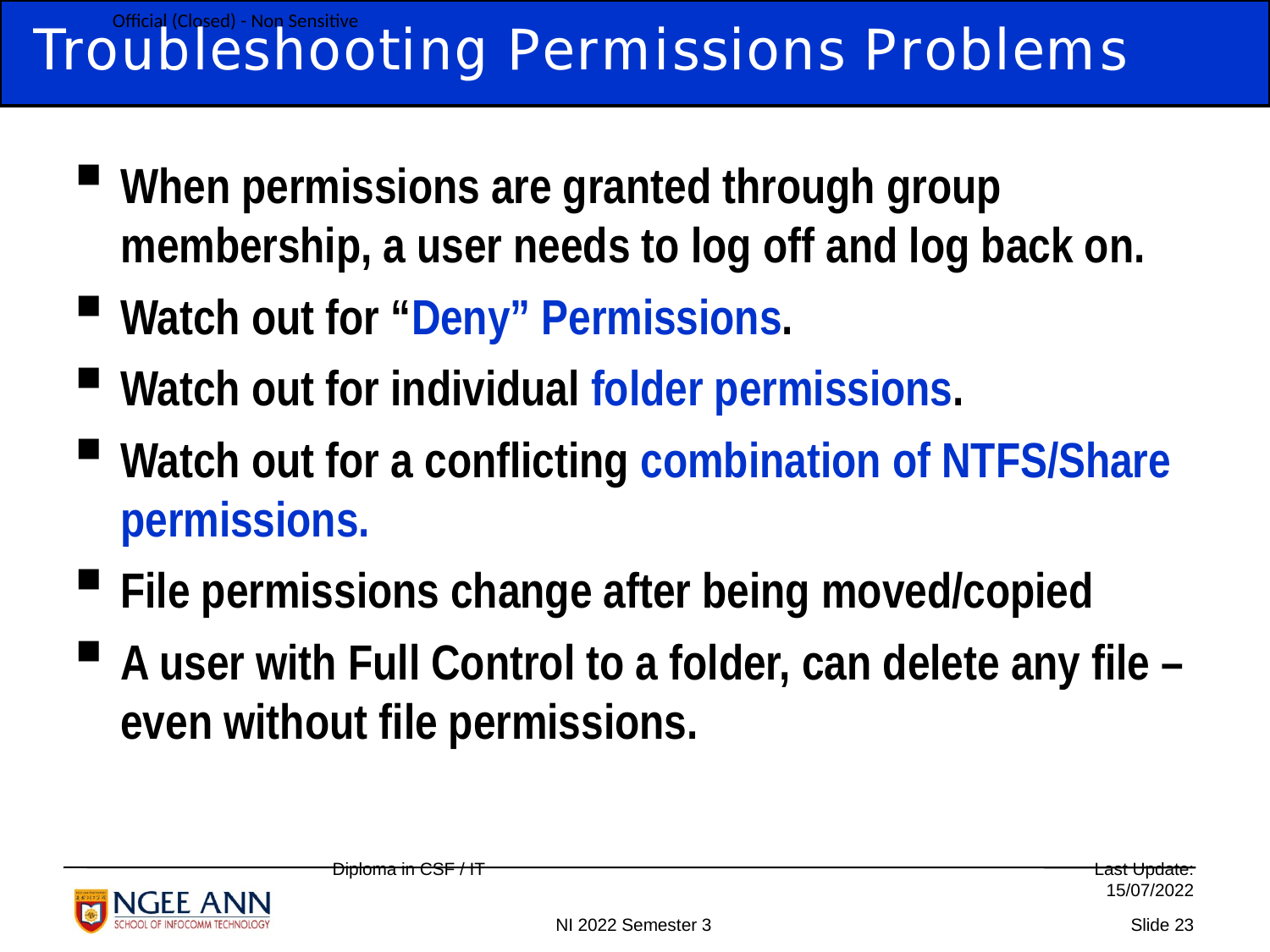

Troubleshooting Permissions Problems
When permissions are granted through group membership, a user needs to log off and log back on.
Watch out for “Deny” Permissions.
Watch out for individual folder permissions.
Watch out for a conflicting combination of NTFS/Share permissions.
File permissions change after being moved/copied
A user with Full Control to a folder, can delete any file – even without file permissions.